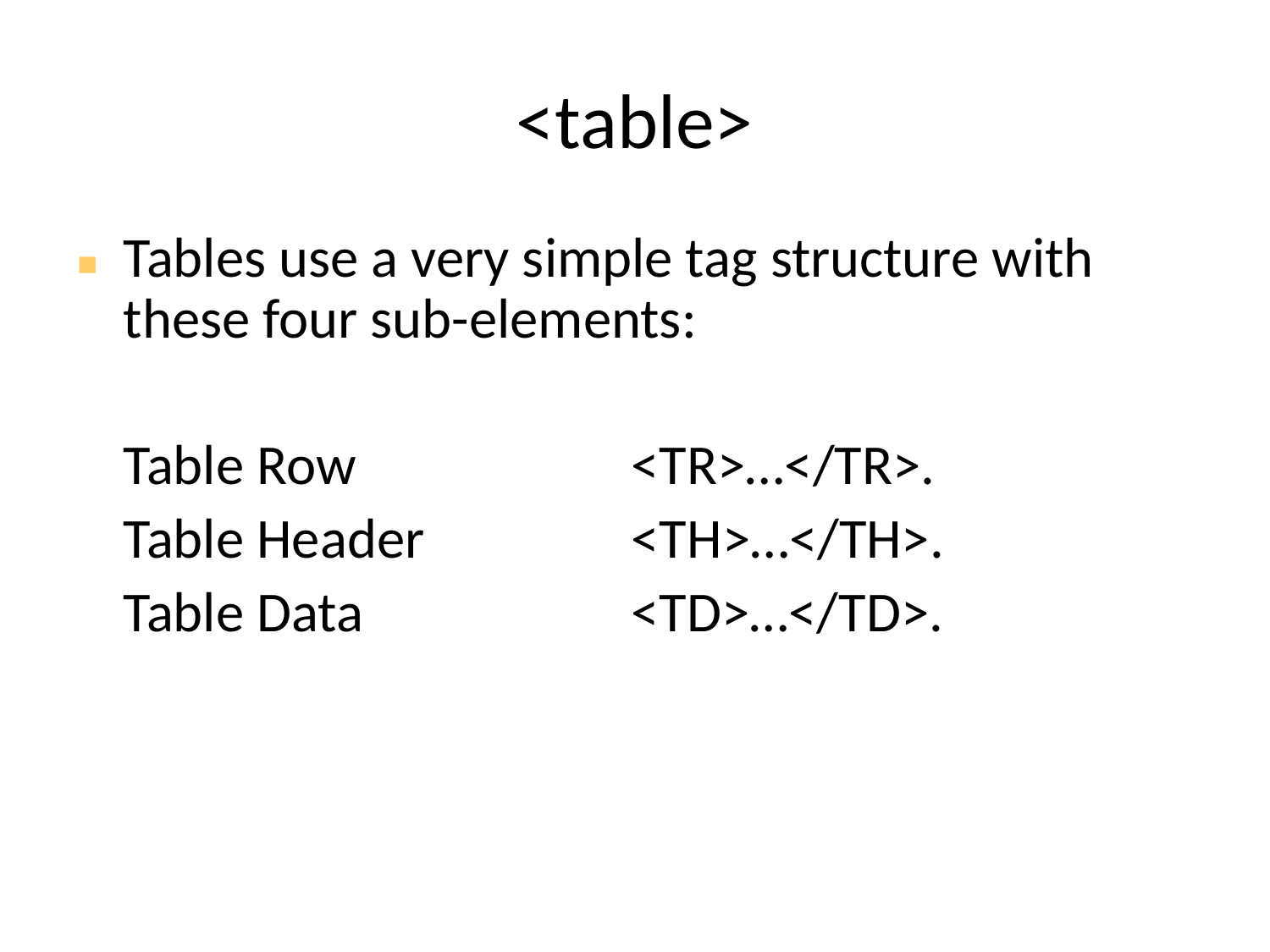

# <table>
Tables use a very simple tag structure with these four sub-elements:

	Table Row			<TR>…</TR>.
	Table Header 		<TH>…</TH>.
	Table Data			<TD>…</TD>.